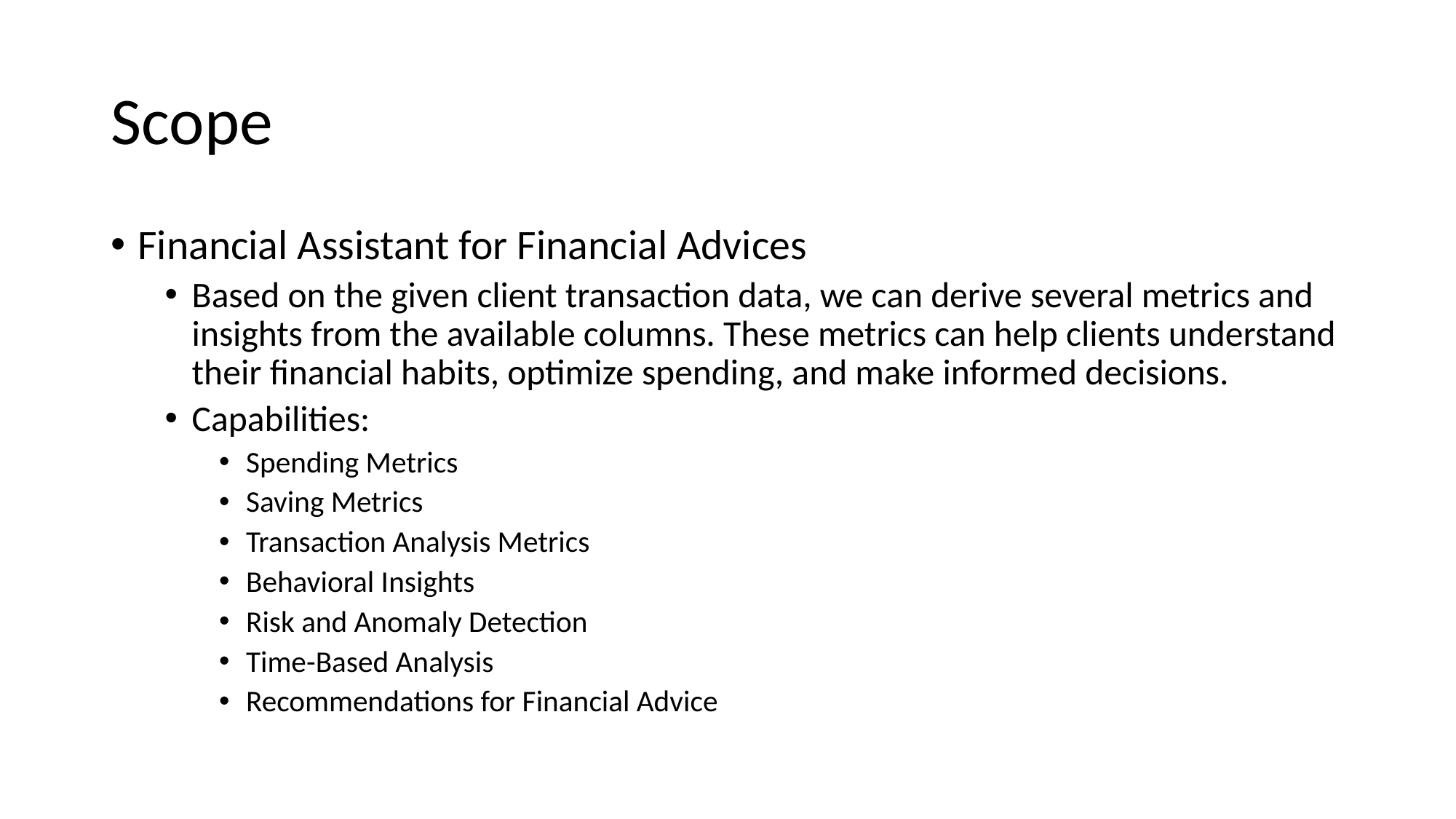

# Scope
Financial Assistant for Financial Advices
Based on the given client transaction data, we can derive several metrics and insights from the available columns. These metrics can help clients understand their financial habits, optimize spending, and make informed decisions.
Capabilities:
Spending Metrics
Saving Metrics
Transaction Analysis Metrics
Behavioral Insights
Risk and Anomaly Detection
Time-Based Analysis
Recommendations for Financial Advice